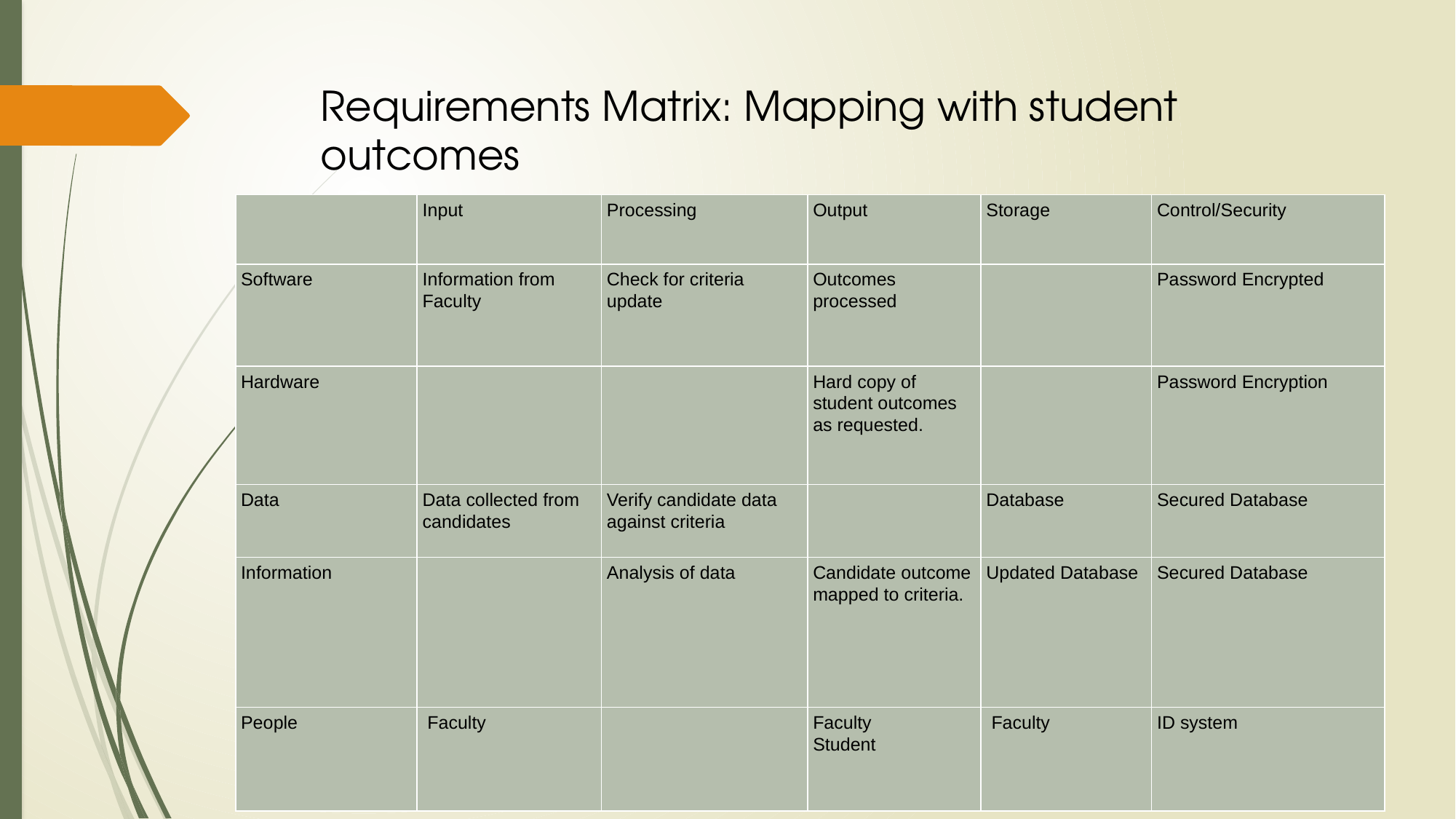

# Requirements Matrix: Mapping with student outcomes
|  | Input | Processing | Output | Storage | Control/Security |
| --- | --- | --- | --- | --- | --- |
| Software | Information from Faculty | Check for criteria update | Outcomes processed |  | Password Encrypted |
| Hardware |  |  | Hard copy of student outcomes as requested. |  | Password Encryption |
| Data | Data collected from candidates | Verify candidate data against criteria |  | Database | Secured Database |
| Information |  | Analysis of data | Candidate outcome mapped to criteria. | Updated Database | Secured Database |
| People | Faculty |  | Faculty Student | Faculty | ID system |